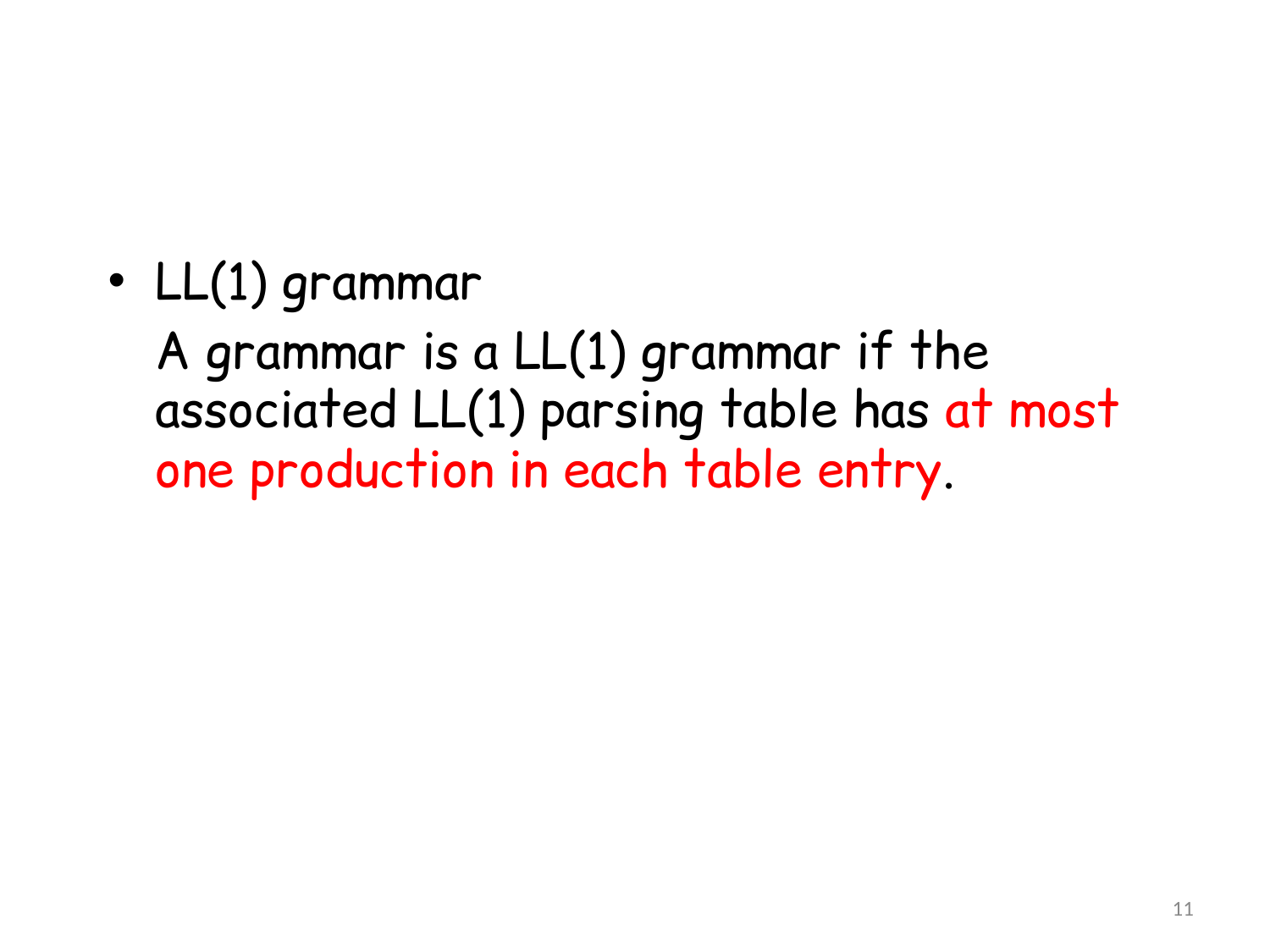

LL(1) grammar
	A grammar is a LL(1) grammar if the associated LL(1) parsing table has at most one production in each table entry.

11